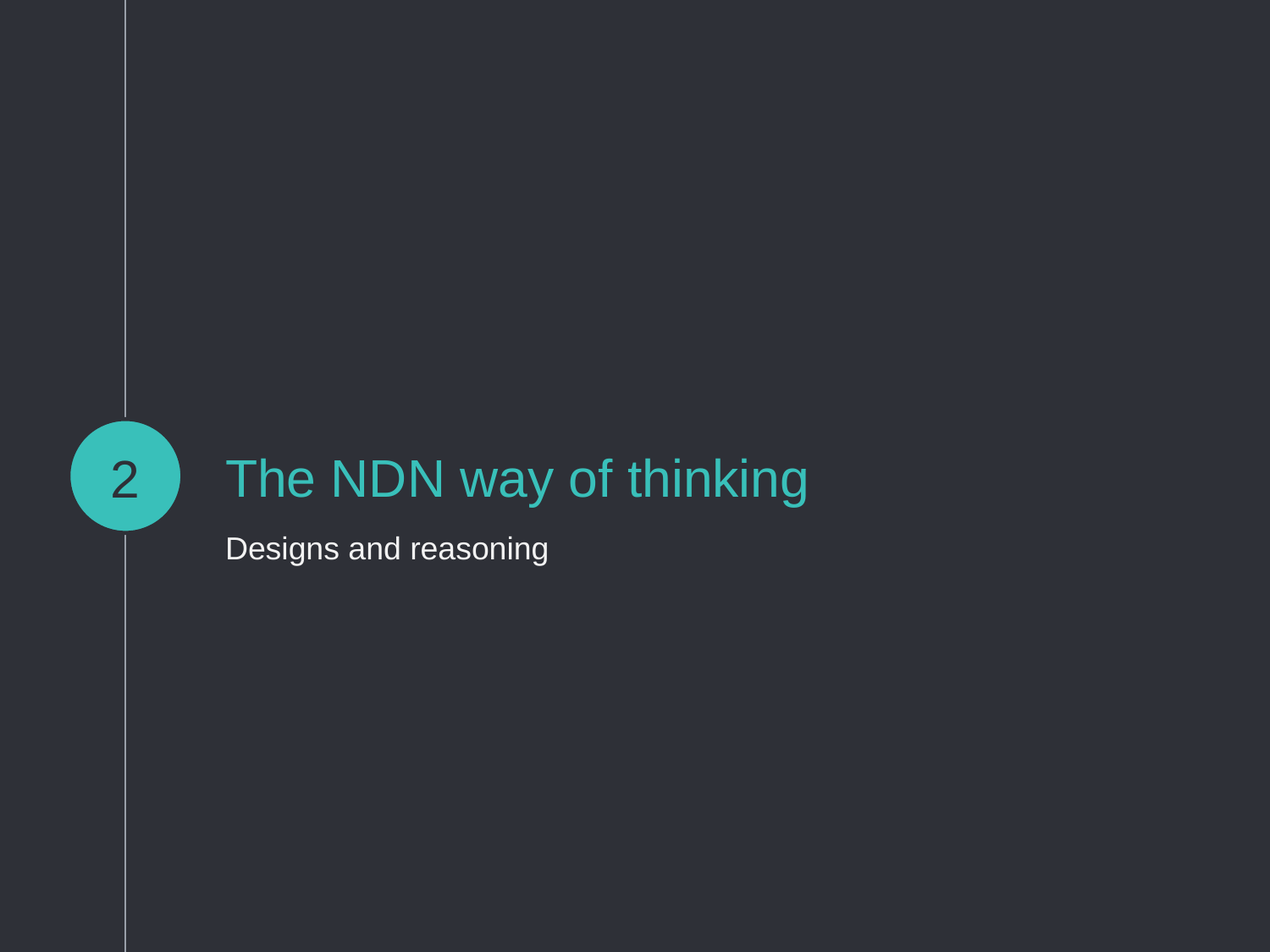

2
# The NDN way of thinking
Designs and reasoning